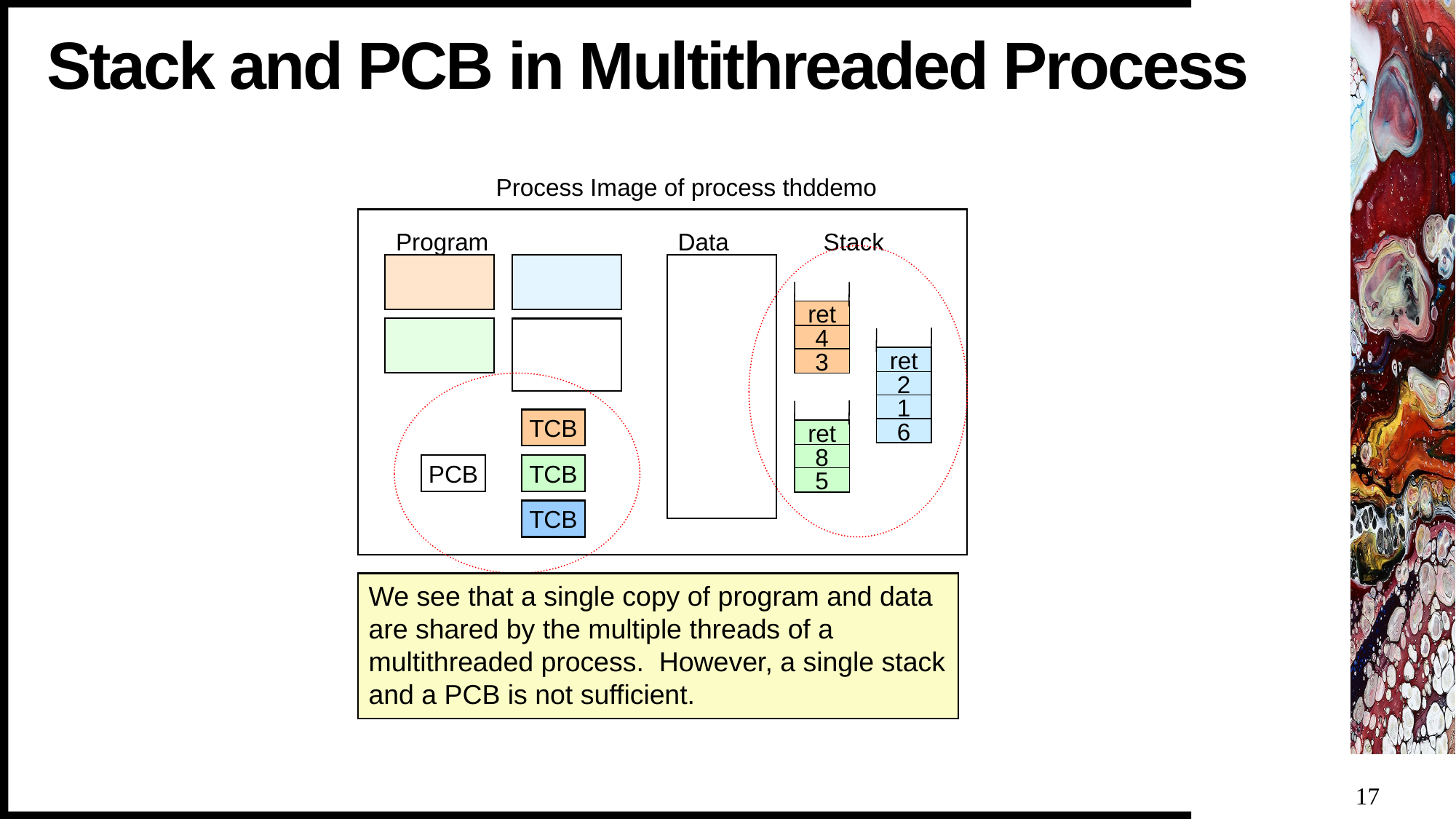

# Stack and PCB in Multithreaded Process
Process Image of process thddemo

Program
Data
Stack

ret
4
3

ret
2
1
6

ret
8
5
TCB
PCB
TCB
TCB
We see that a single copy of program and data are shared by the multiple threads of a multithreaded process.  However, a single stack and a PCB is not sufficient.
17